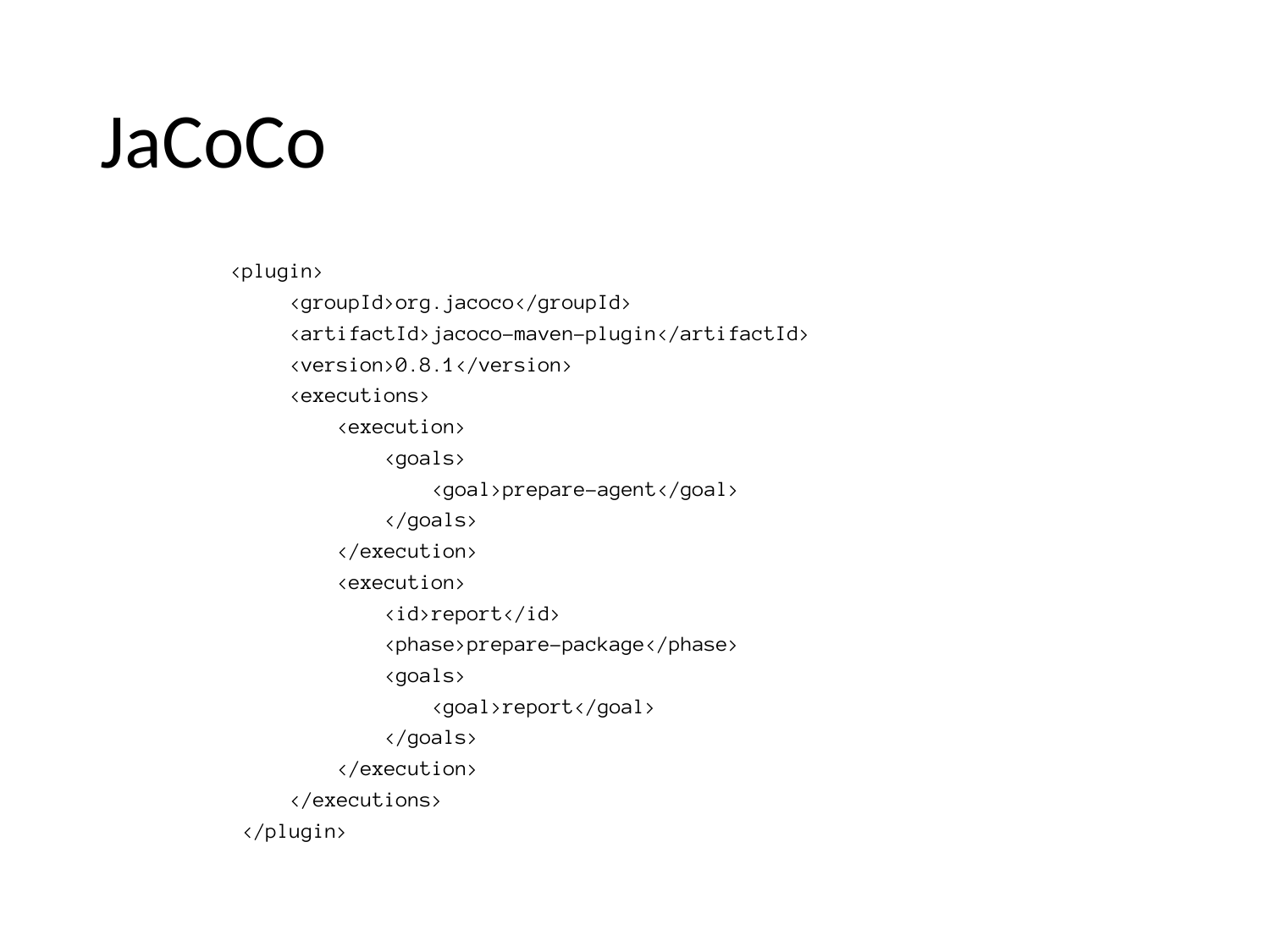

# JaCoCo
           <plugin>
                <groupId>org.jacoco</groupId>
                <artifactId>jacoco-maven-plugin</artifactId>
                <version>0.8.1</version>
                <executions>
                    <execution>
                        <goals>
                            <goal>prepare-agent</goal>
                        </goals>
                    </execution>
                    <execution>
                        <id>report</id>
                        <phase>prepare-package</phase>
                        <goals>
                            <goal>report</goal>
                        </goals>
                    </execution>
                </executions>
            </plugin>